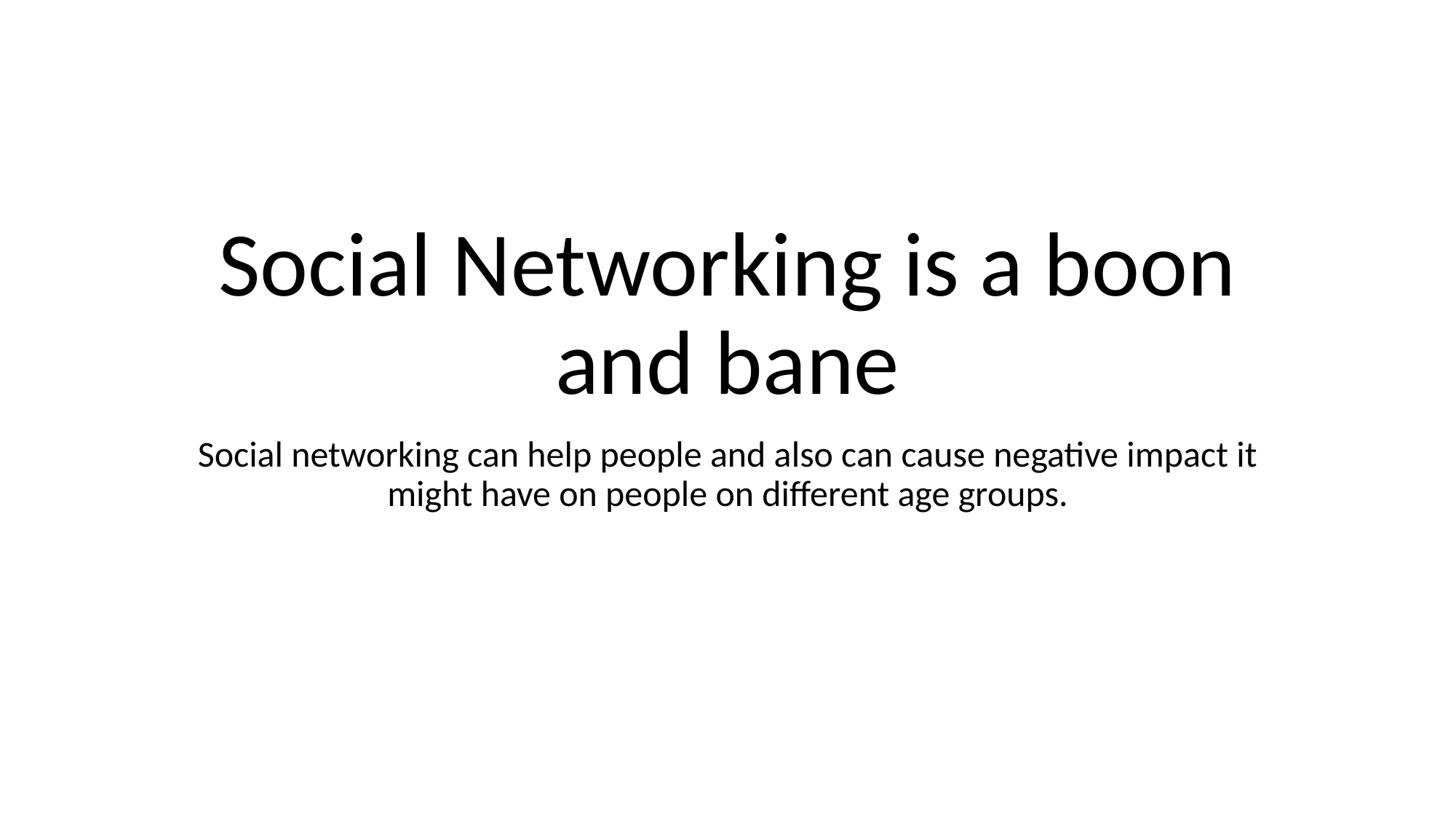

# Social Networking is a boon and bane
Social networking can help people and also can cause negative impact it might have on people on different age groups.